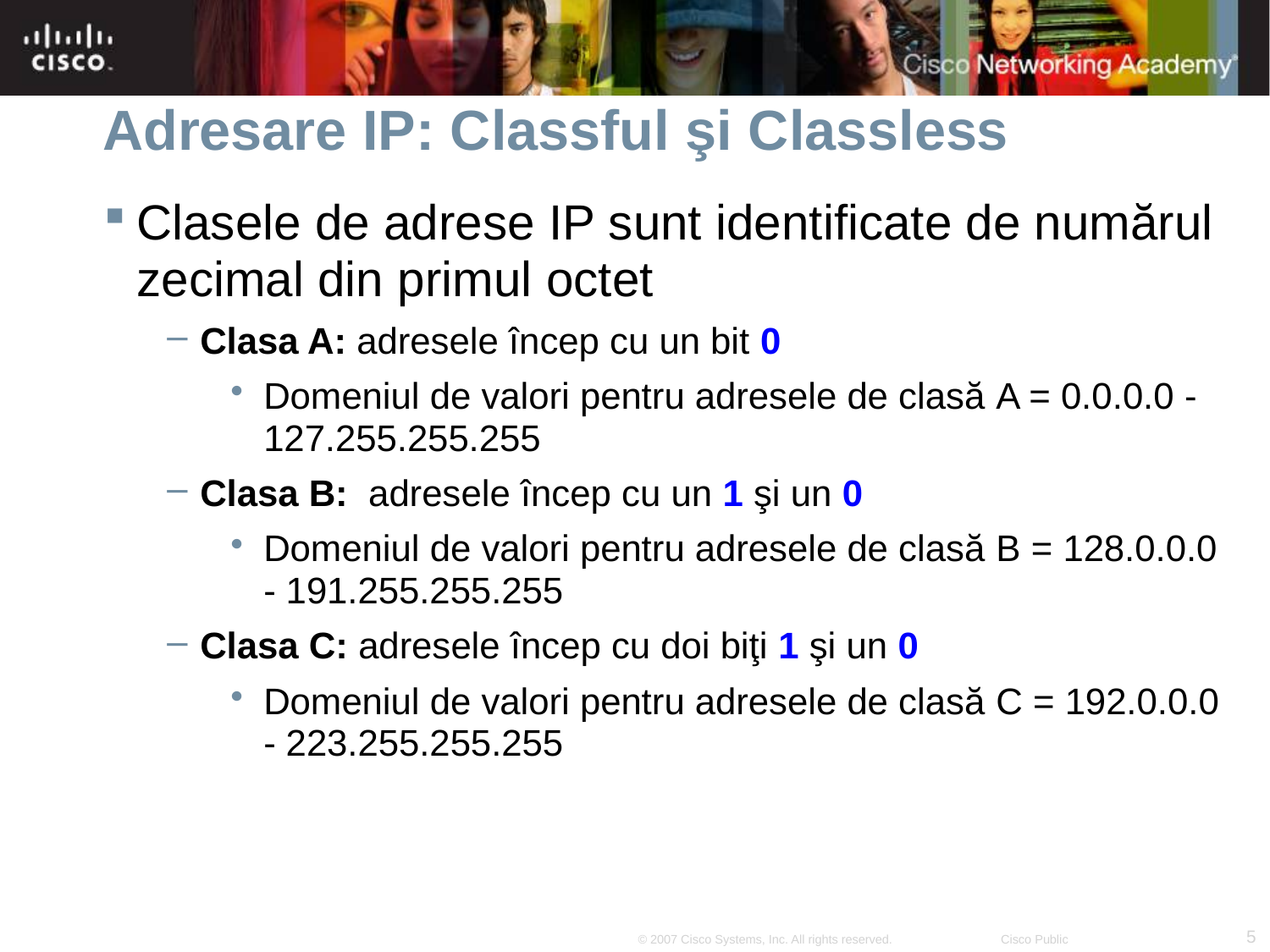

# Adresare IP: Classful şi Classless
Clasele de adrese IP sunt identificate de numărul zecimal din primul octet
Clasa A: adresele încep cu un bit 0
Domeniul de valori pentru adresele de clasă A = 0.0.0.0 - 127.255.255.255
Clasa B:  adresele încep cu un 1 şi un 0
Domeniul de valori pentru adresele de clasă B = 128.0.0.0 - 191.255.255.255
Clasa C: adresele încep cu doi biţi 1 şi un 0
Domeniul de valori pentru adresele de clasă C = 192.0.0.0 - 223.255.255.255